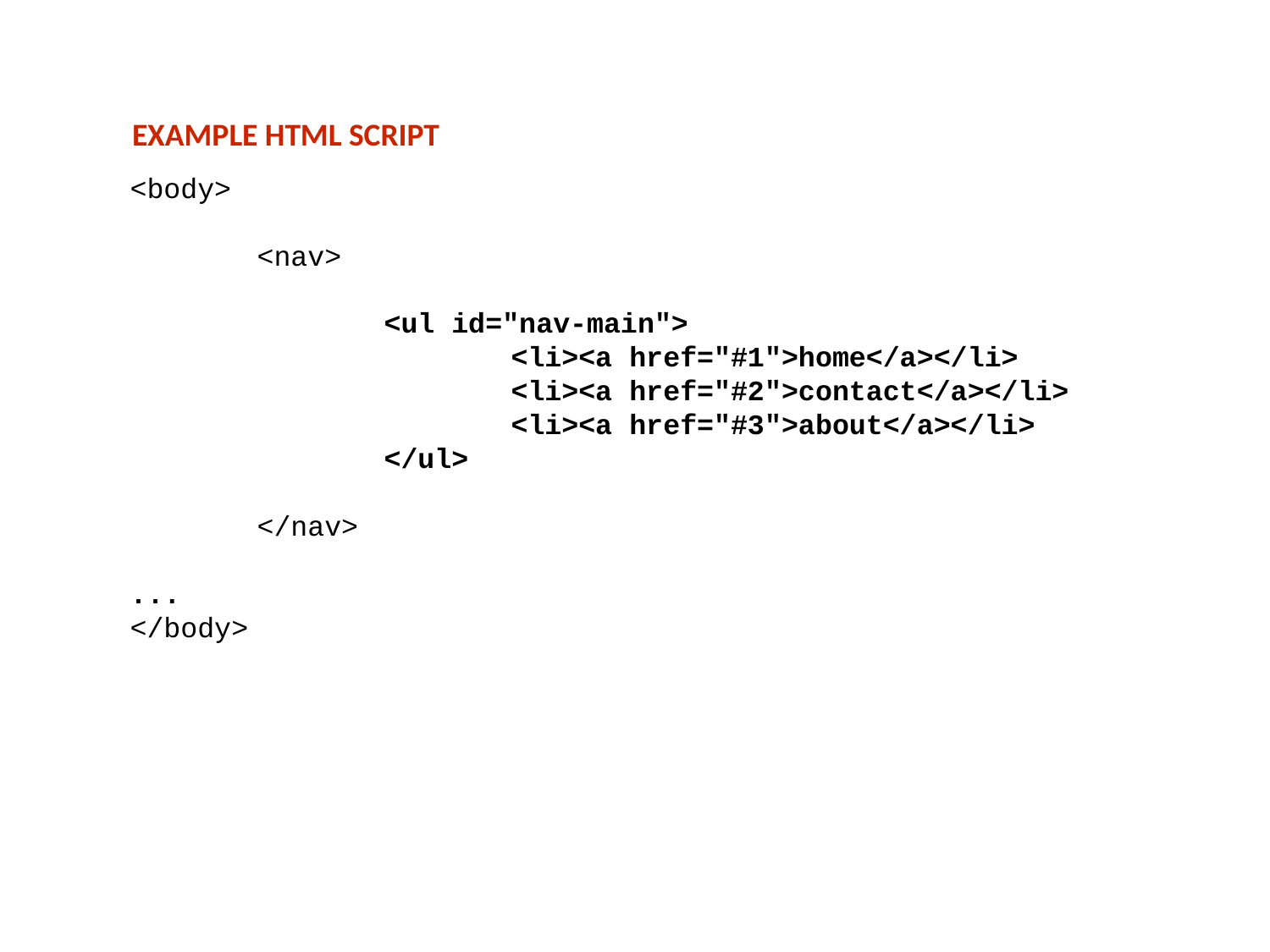

EXAMPLE HTML SCRIPT
<body>

	<nav>

		<ul id="nav-main">
			<li><a href="#1">home</a></li>
			<li><a href="#2">contact</a></li>
			<li><a href="#3">about</a></li>
		</ul>

	</nav>

...
</body>